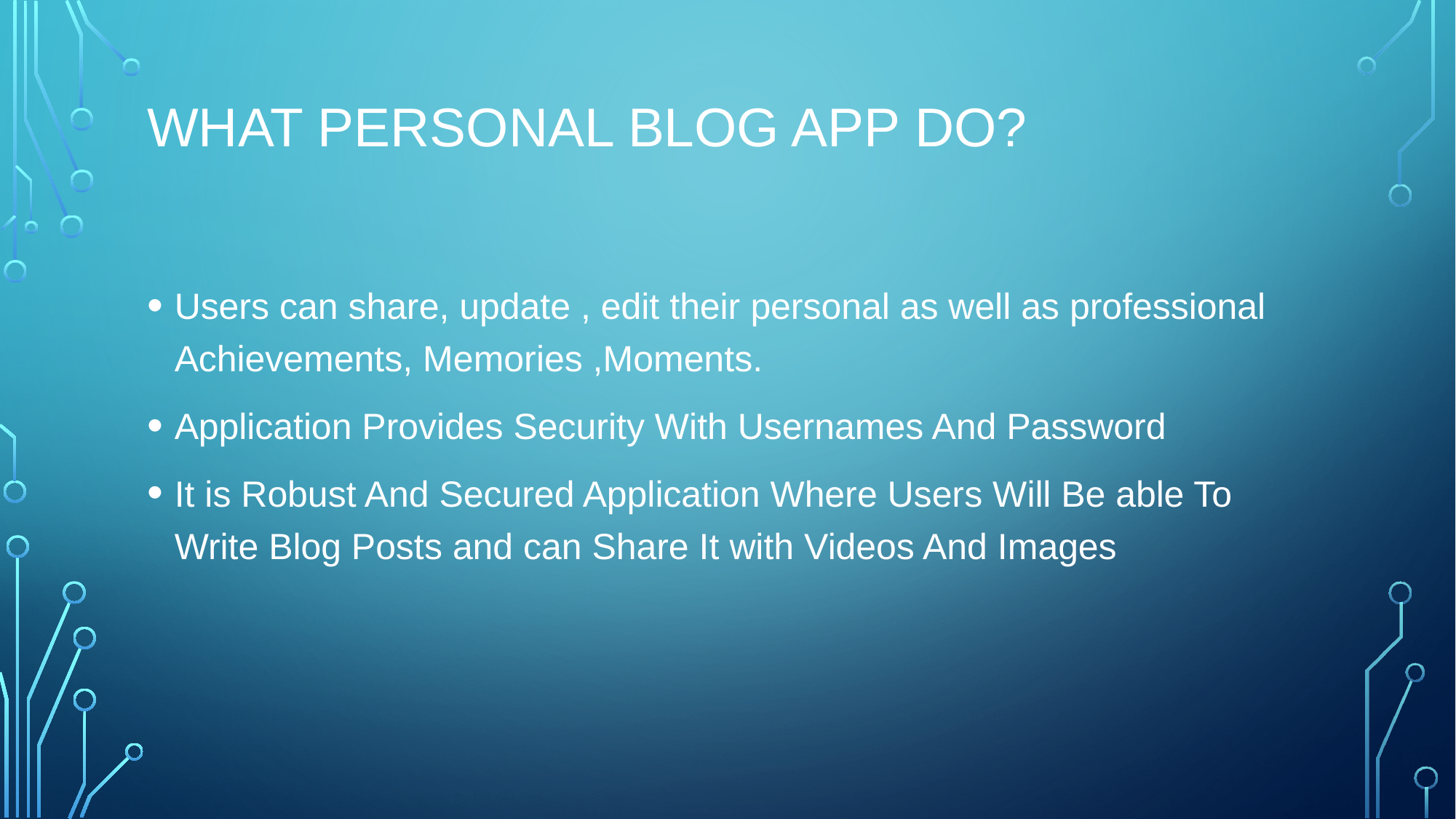

# WhaT Personal Blog App Do?
Users can share, update , edit their personal as well as professional Achievements, Memories ,Moments.
Application Provides Security With Usernames And Password
It is Robust And Secured Application Where Users Will Be able To Write Blog Posts and can Share It with Videos And Images